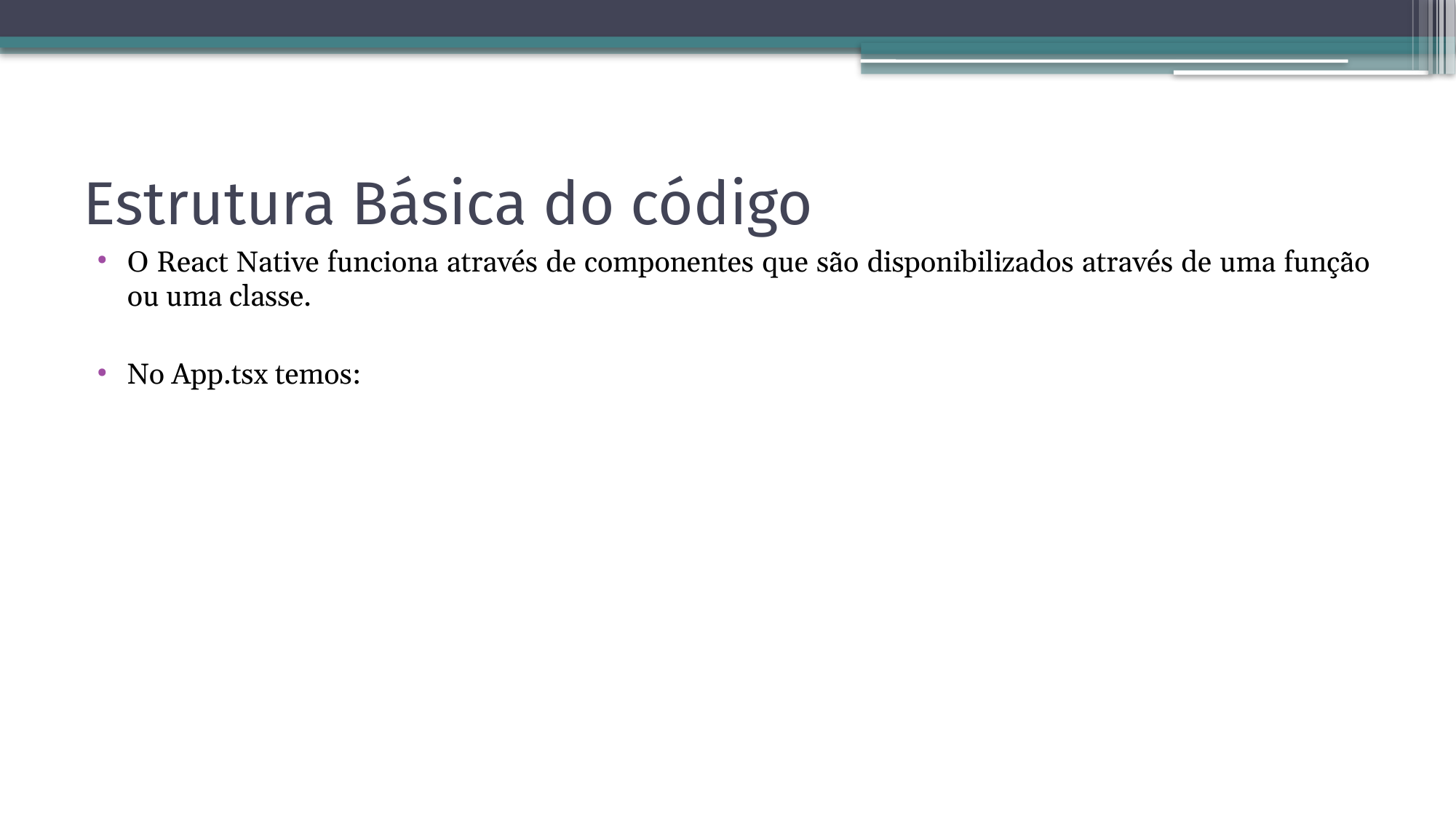

# Estrutura Básica do código
O React Native funciona através de componentes que são disponibilizados através de uma função ou uma classe.

No App.tsx temos: